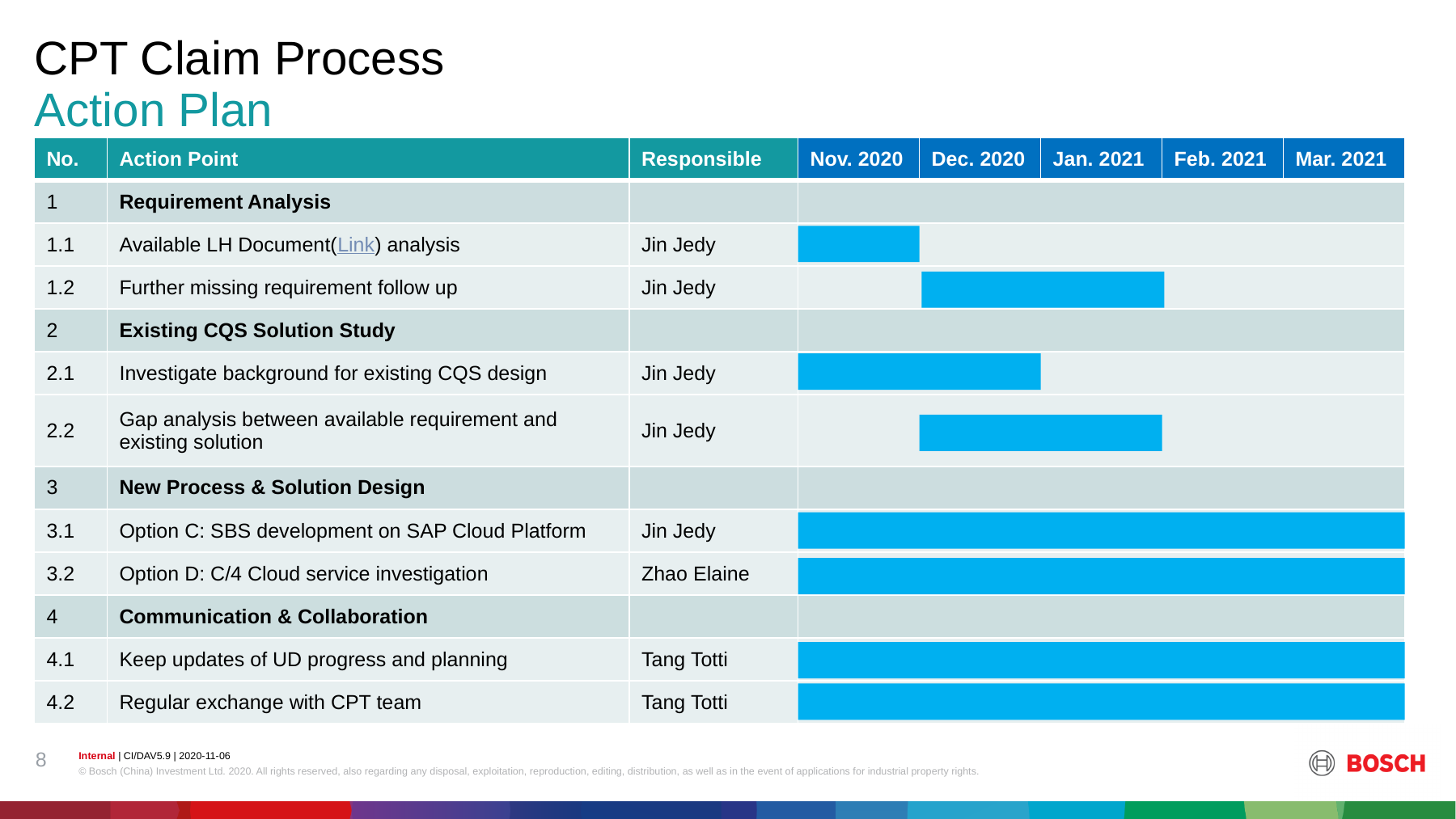

CPT Claim Process
# Action Plan
| No. | Action Point | Responsible | Nov. 2020 | Dec. 2020 | Jan. 2021 | Feb. 2021 | Mar. 2021 |
| --- | --- | --- | --- | --- | --- | --- | --- |
| 1 | Requirement Analysis |  |  |  |  |  |  |
| 1.1 | Available LH Document(Link) analysis | Jin Jedy |  |  |  |  |  |
| 1.2 | Further missing requirement follow up | Jin Jedy |  |  |  |  |  |
| 2 | Existing CQS Solution Study |  |  |  |  |  |  |
| 2.1 | Investigate background for existing CQS design | Jin Jedy |  |  |  |  |  |
| 2.2 | Gap analysis between available requirement and existing solution | Jin Jedy |  |  |  |  |  |
| 3 | New Process & Solution Design |  |  |  |  |  |  |
| 3.1 | Option C: SBS development on SAP Cloud Platform | Jin Jedy |  |  |  |  |  |
| 3.2 | Option D: C/4 Cloud service investigation | Zhao Elaine |  |  |  |  |  |
| 4 | Communication & Collaboration |  |  |  |  |  |  |
| 4.1 | Keep updates of UD progress and planning | Tang Totti |  |  |  |  |  |
| 4.2 | Regular exchange with CPT team | Tang Totti |  |  |  |  |  |

8